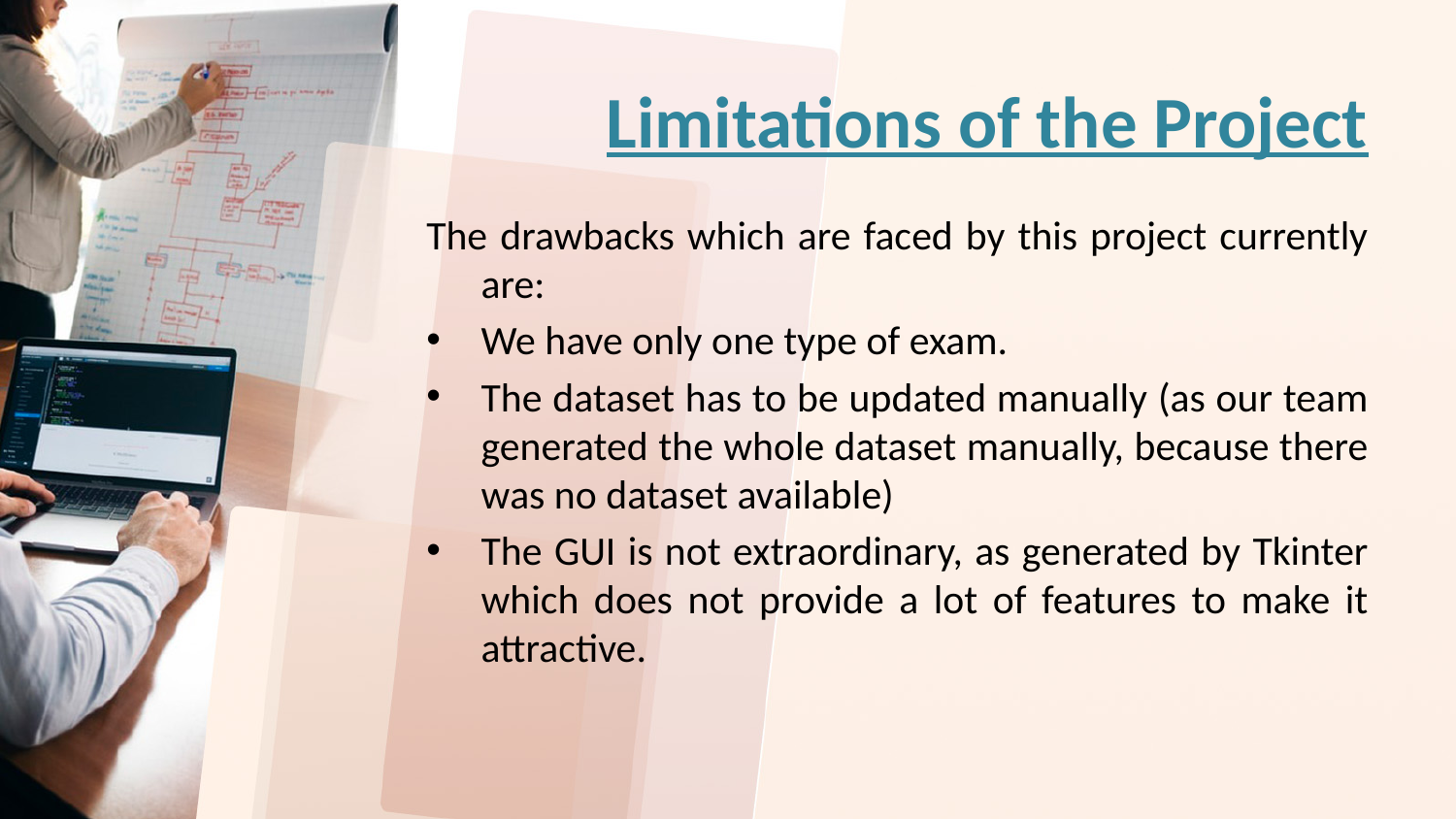

# Limitations of the Project
The drawbacks which are faced by this project currently are:
We have only one type of exam.
The dataset has to be updated manually (as our team generated the whole dataset manually, because there was no dataset available)
The GUI is not extraordinary, as generated by Tkinter which does not provide a lot of features to make it attractive.